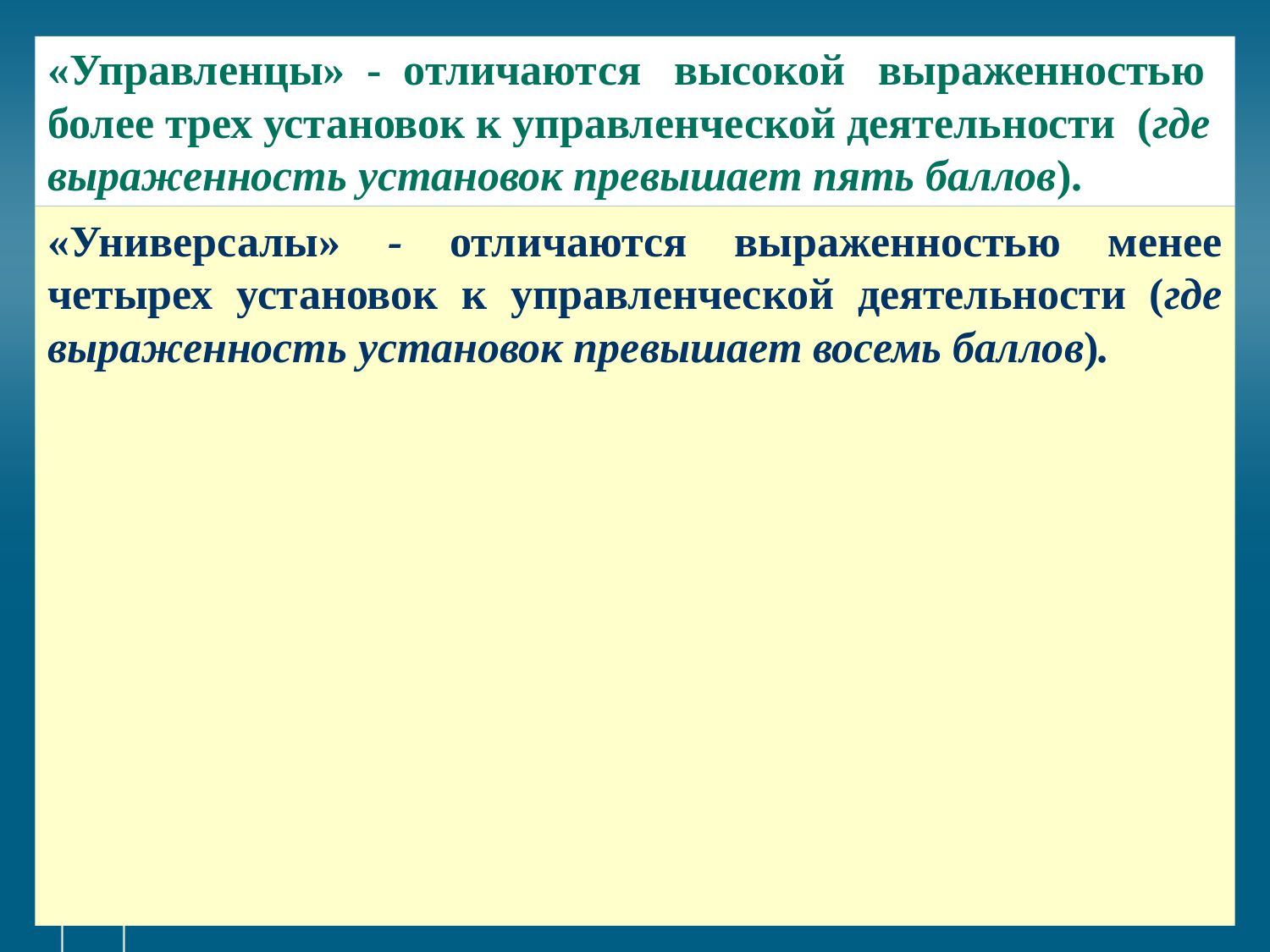

# «Управленцы»  -  отличаются   высокой   выраженностью более трех установок к управленческой деятельности  (где выраженность установок превышает пять баллов).
«Универсалы» - отличаются выраженностью менее четырех установок к управленческой деятельности (где выраженность установок превышает восемь баллов).